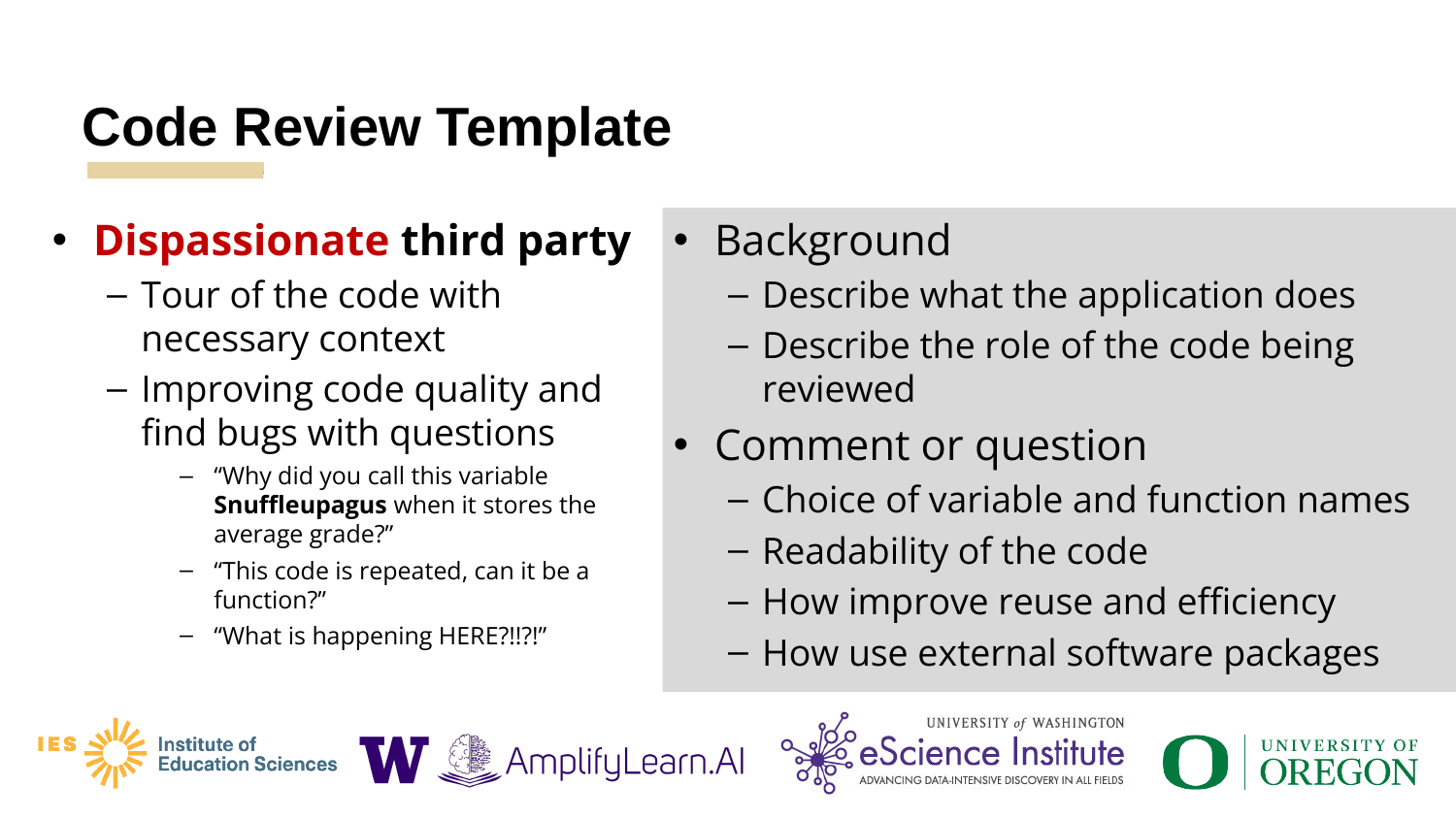

# Code Review Template
Background
Describe what the application does
Describe the role of the code being reviewed
Comment or question
Choice of variable and function names
Readability of the code
How improve reuse and efficiency
How use external software packages
Dispassionate third party
Tour of the code with necessary context
Improving code quality and find bugs with questions
“Why did you call this variable Snuffleupagus when it stores the average grade?”
“This code is repeated, can it be a function?”
“What is happening HERE?!!?!”